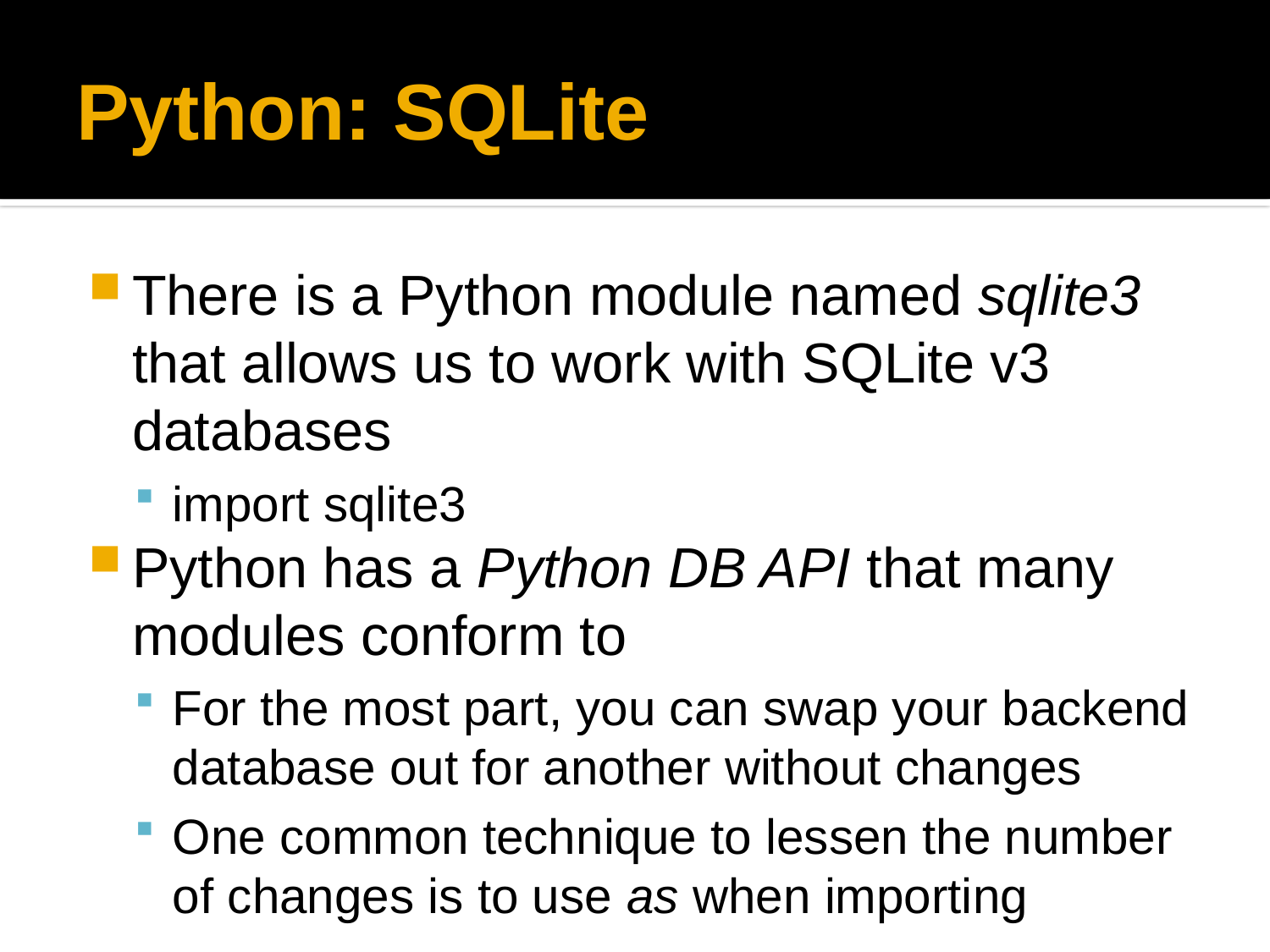

# Python: SQLite
There is a Python module named sqlite3 that allows us to work with SQLite v3 databases
import sqlite3
Python has a Python DB API that many modules conform to
For the most part, you can swap your backend database out for another without changes
One common technique to lessen the number of changes is to use as when importing